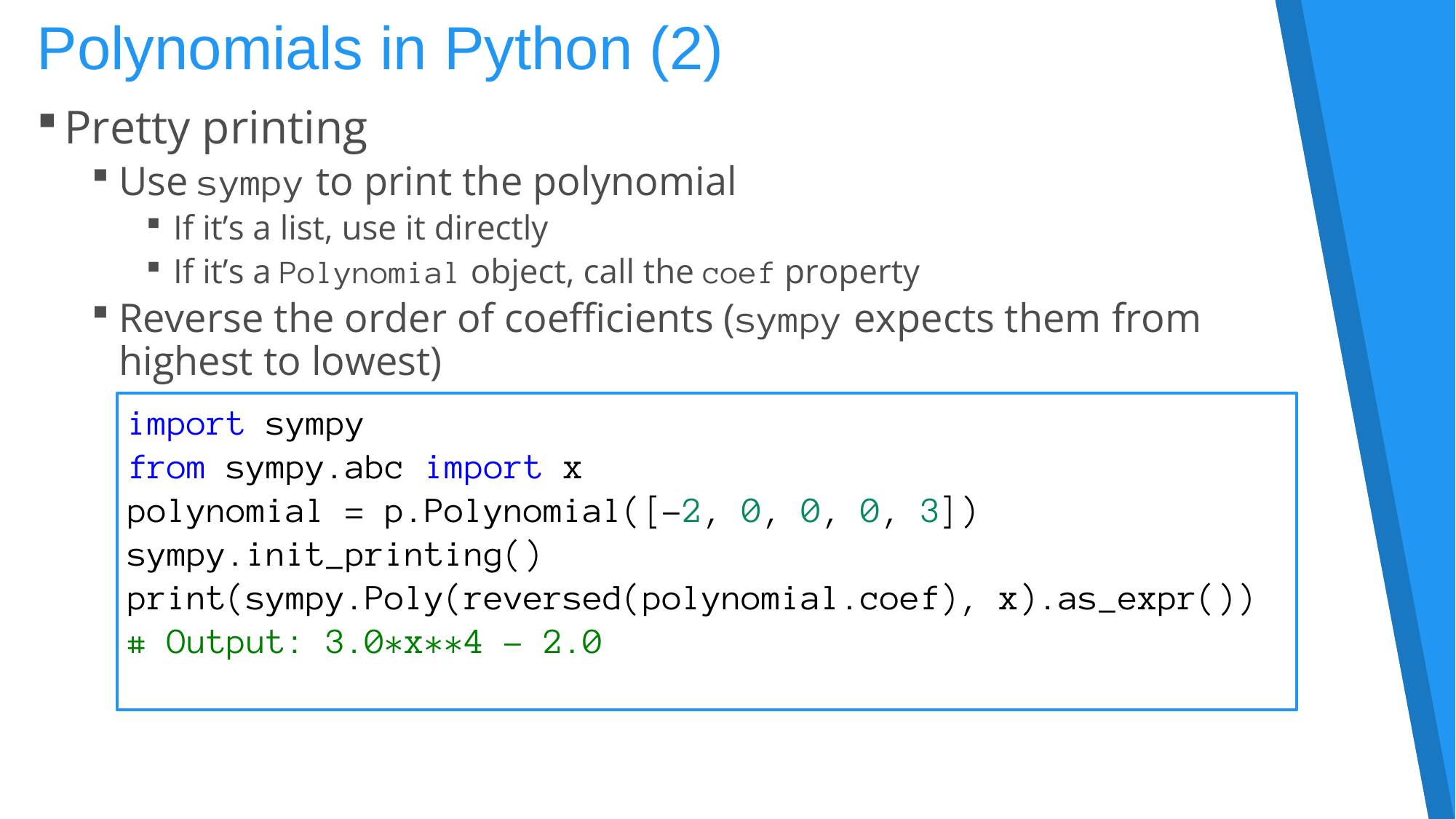

Polynomials in Python (2)
Pretty printing
Use sympy to print the polynomial
If it’s a list, use it directly
If it’s a Polynomial object, call the coef property
Reverse the order of coefficients (sympy expects them from
highest to lowest)
import sympy
from sympy.abc import x
polynomial = p.Polynomial([-2, 0, 0, 0, 3])
sympy.init_printing()
print(sympy.Poly(reversed(polynomial.coef), x).as_expr())
# Output: 3.0*x**4 - 2.0